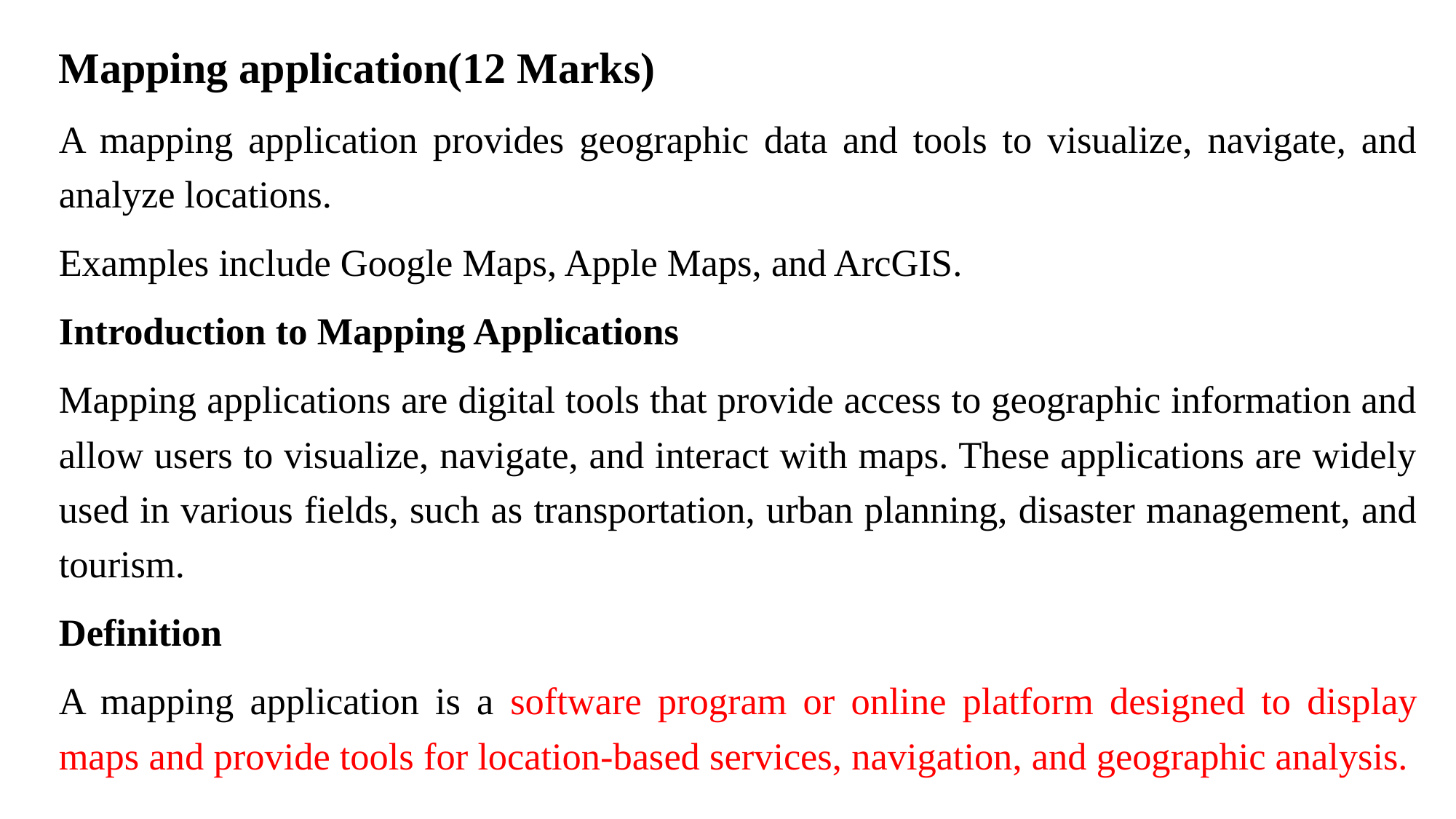

Mapping application(12 Marks)
A mapping application provides geographic data and tools to visualize, navigate, and analyze locations.
Examples include Google Maps, Apple Maps, and ArcGIS.
Introduction to Mapping Applications
Mapping applications are digital tools that provide access to geographic information and allow users to visualize, navigate, and interact with maps. These applications are widely used in various fields, such as transportation, urban planning, disaster management, and tourism.
Definition
A mapping application is a software program or online platform designed to display maps and provide tools for location-based services, navigation, and geographic analysis.